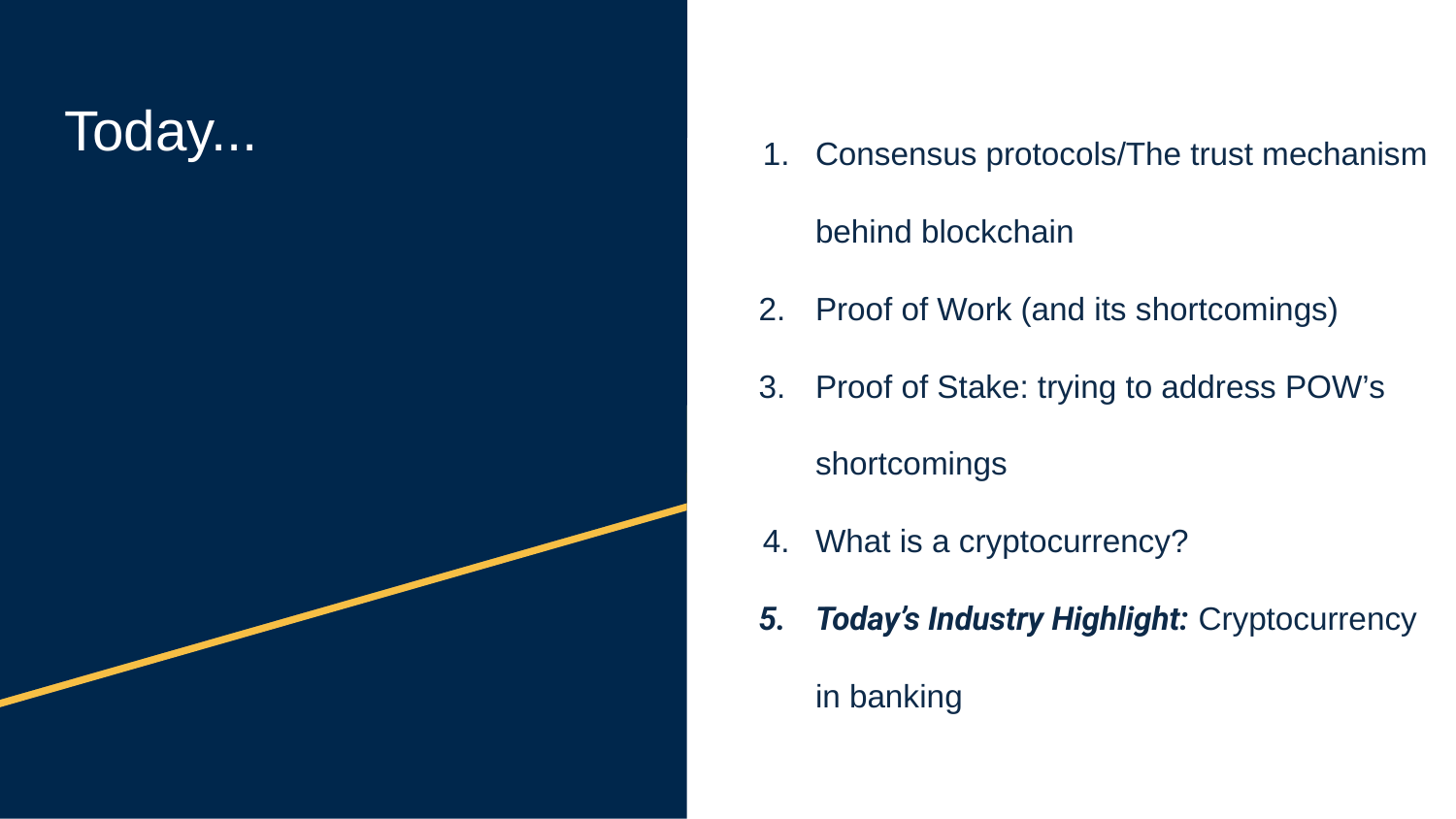

# Today...
Consensus protocols/The trust mechanism behind blockchain
Proof of Work (and its shortcomings)
Proof of Stake: trying to address POW’s shortcomings
What is a cryptocurrency?
Today’s Industry Highlight: Cryptocurrency in banking